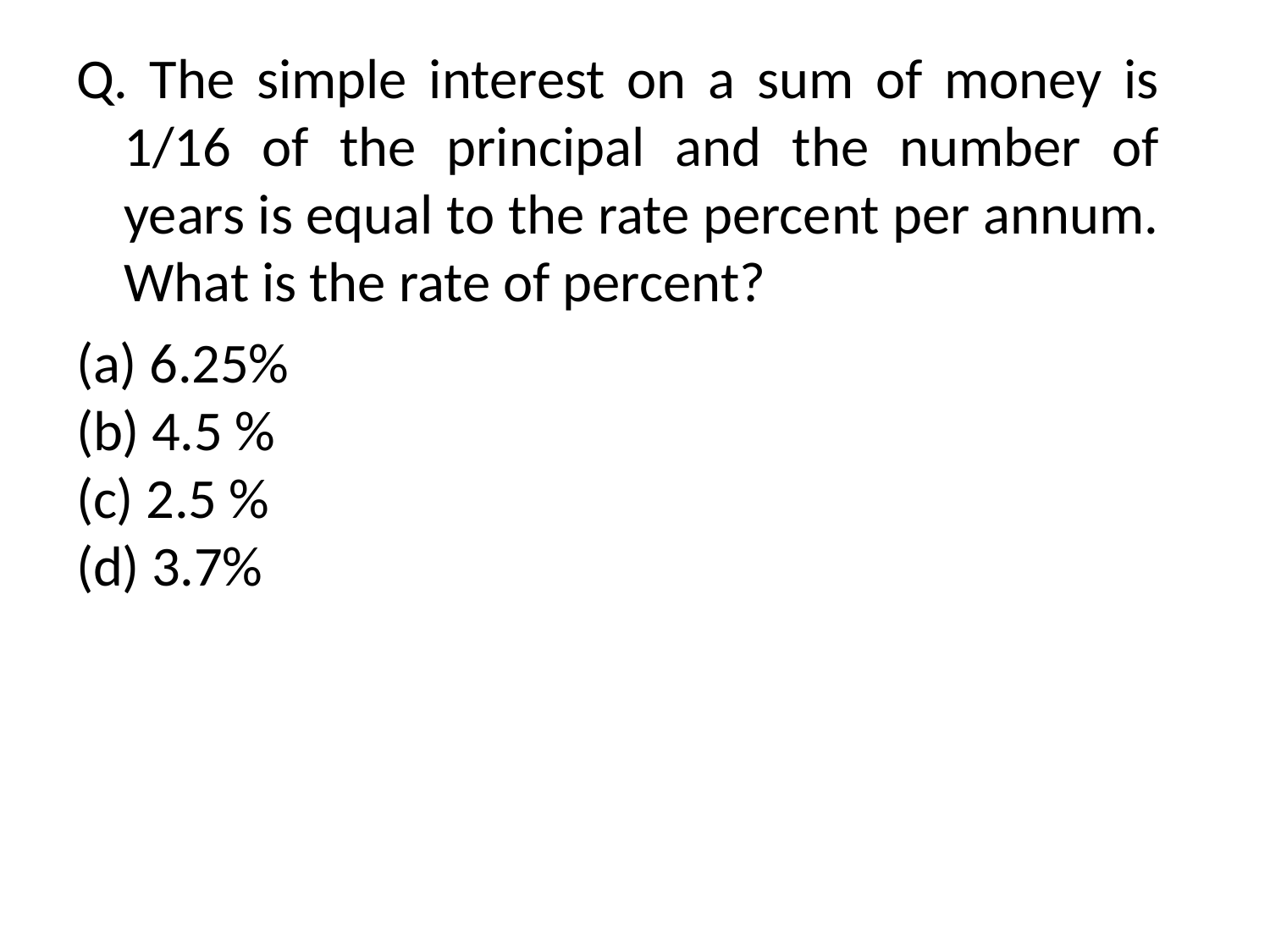

Q. The simple interest on a sum of money is 1/16 of the principal and the number of years is equal to the rate percent per annum. What is the rate of percent?
(a) 6.25%
(b) 4.5 %
(c) 2.5 %
(d) 3.7%